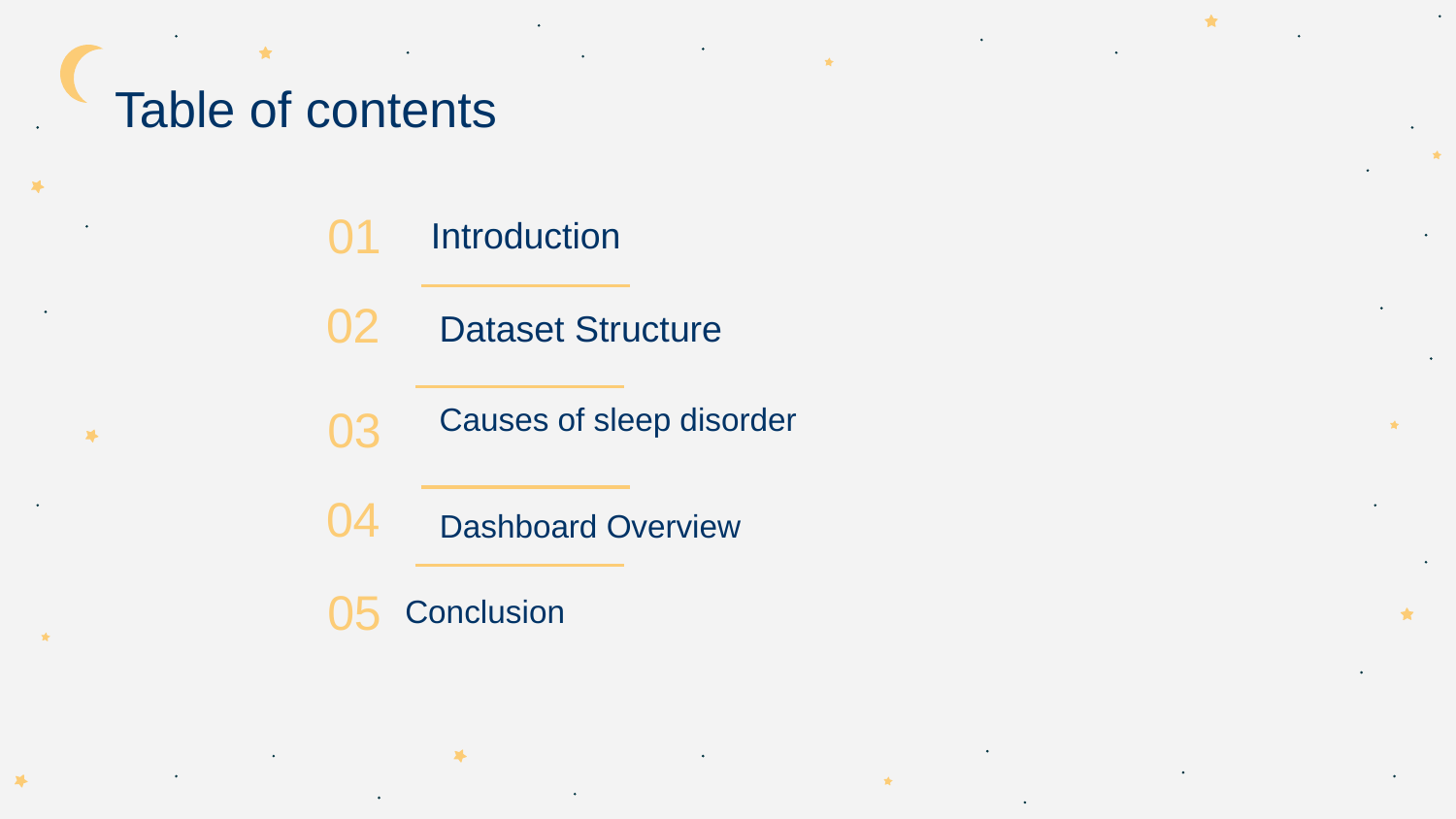

Table of contents
# Introduction
01
02
Dataset Structure
03
Causes of sleep disorder
04
Dashboard Overview
05
Conclusion